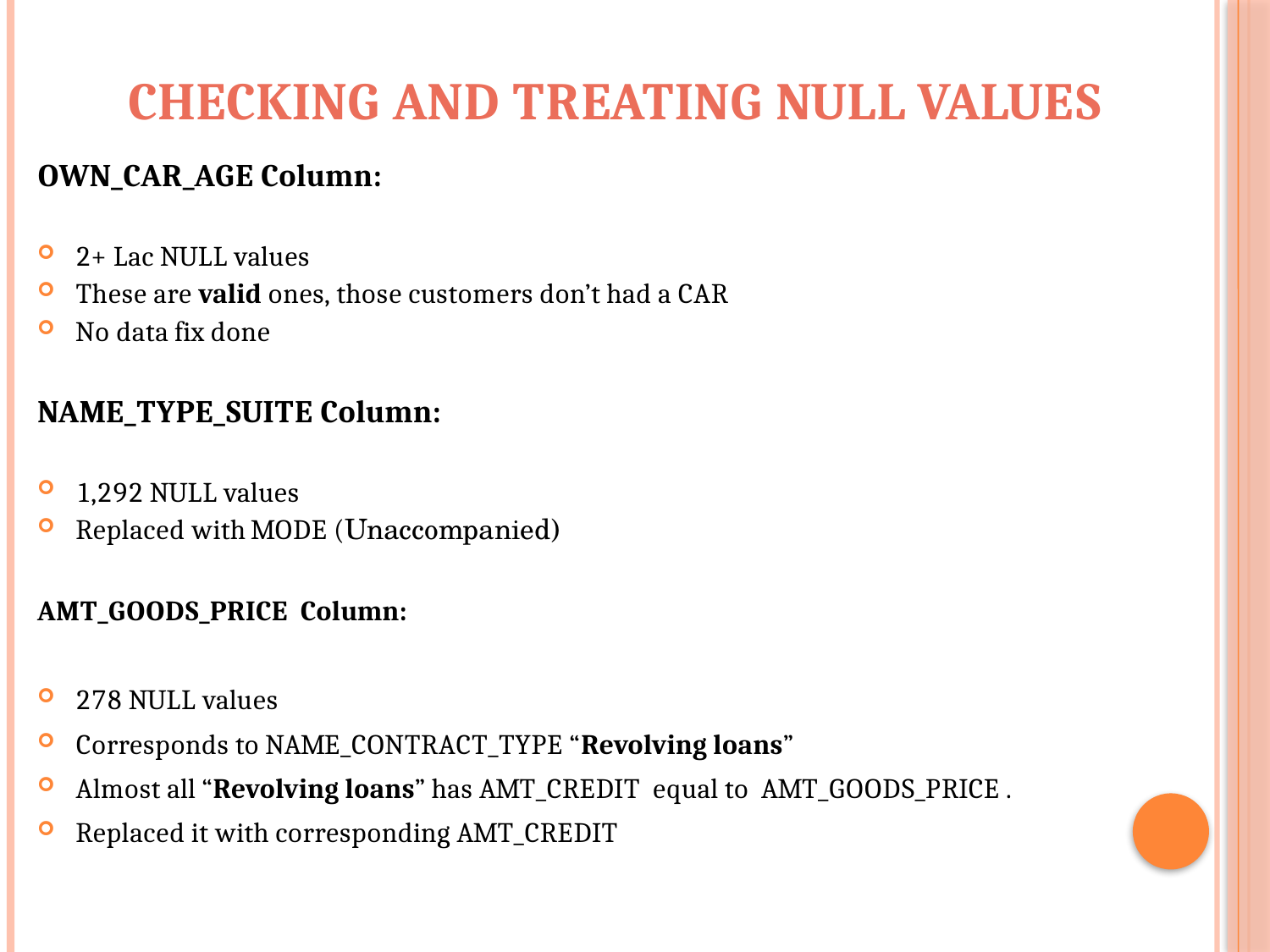

# Checking and treating Null values
OWN_CAR_AGE Column:

2+ Lac NULL values
These are valid ones, those customers don’t had a CAR
No data fix done

NAME_TYPE_SUITE Column:

1,292 NULL values
Replaced with MODE (Unaccompanied)

AMT_GOODS_PRICE  Column:

278 NULL values
Corresponds to NAME_CONTRACT_TYPE “Revolving loans”
Almost all “Revolving loans” has AMT_CREDIT  equal to  AMT_GOODS_PRICE .
Replaced it with corresponding AMT_CREDIT